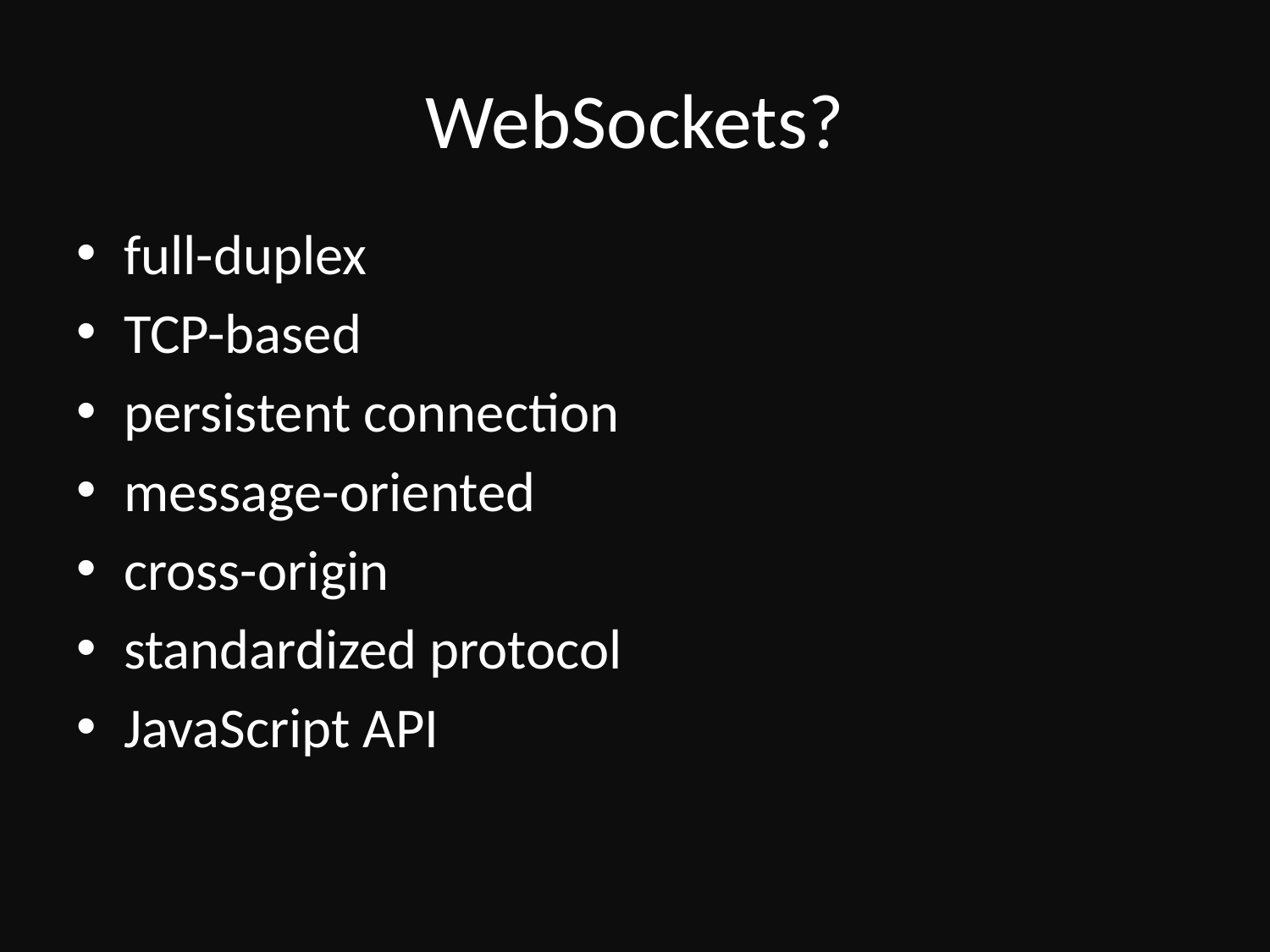

# WebSockets?
full-duplex
TCP-based
persistent connection
message-oriented
cross-origin
standardized protocol
JavaScript API